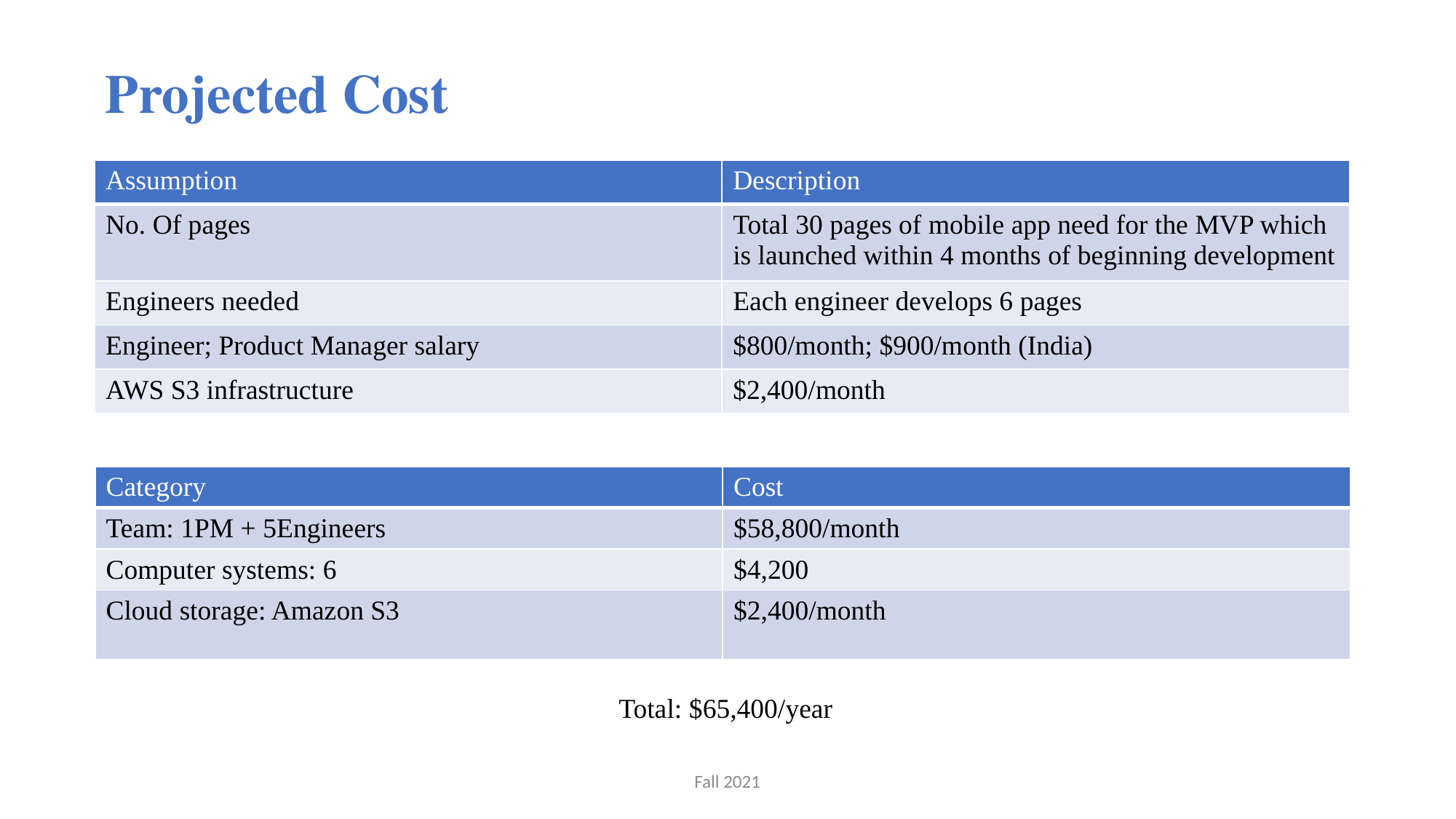

# Projected Cost
| Assumption | Description |
| --- | --- |
| No. Of pages | Total 30 pages of mobile app need for the MVP which is launched within 4 months of beginning development |
| Engineers needed | Each engineer develops 6 pages |
| Engineer; Product Manager salary | $800/month; $900/month (India) |
| AWS S3 infrastructure | $2,400/month |
| Category | Cost |
| --- | --- |
| Team: 1PM + 5Engineers | $58,800/month |
| Computer systems: 6 | $4,200 |
| Cloud storage: Amazon S3 | $2,400/month |
Total: $65,400/year
Fall 2021